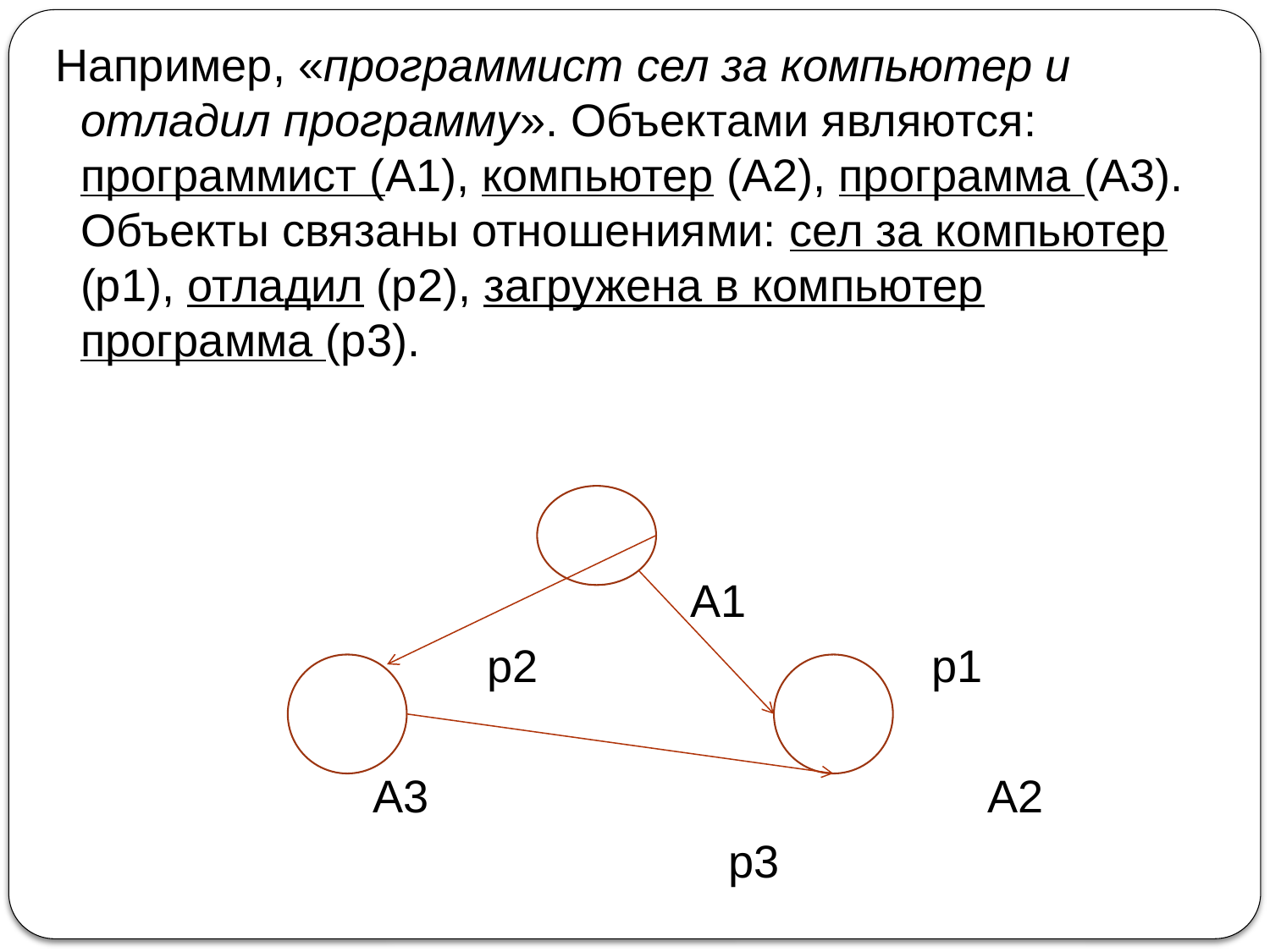

Например, «программист сел за компьютер и отладил программу». Объектами являются: программист (А1), компьютер (А2), программа (А3). Объекты связаны отношениями: сел за компьютер (р1), отладил (р2), загружена в компьютер программа (р3).

                                                   А1
                                   р2                               р1

                          А3                                            А2
                                                      р3